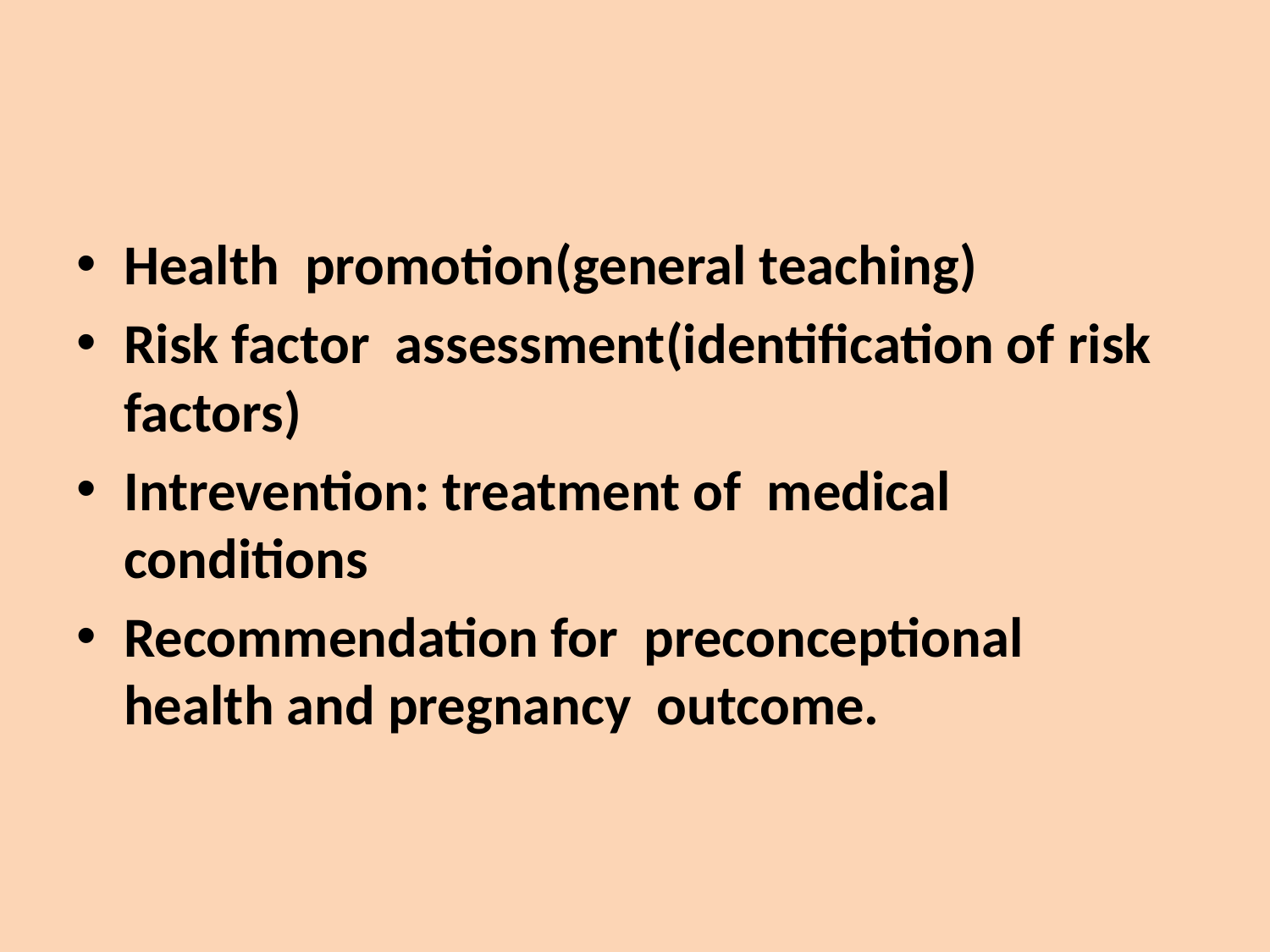

Health  promotion(general teaching)
Risk factor  assessment(identification of risk factors)
Intrevention: treatment of  medical  conditions
Recommendation for  preconceptional  health and pregnancy  outcome.